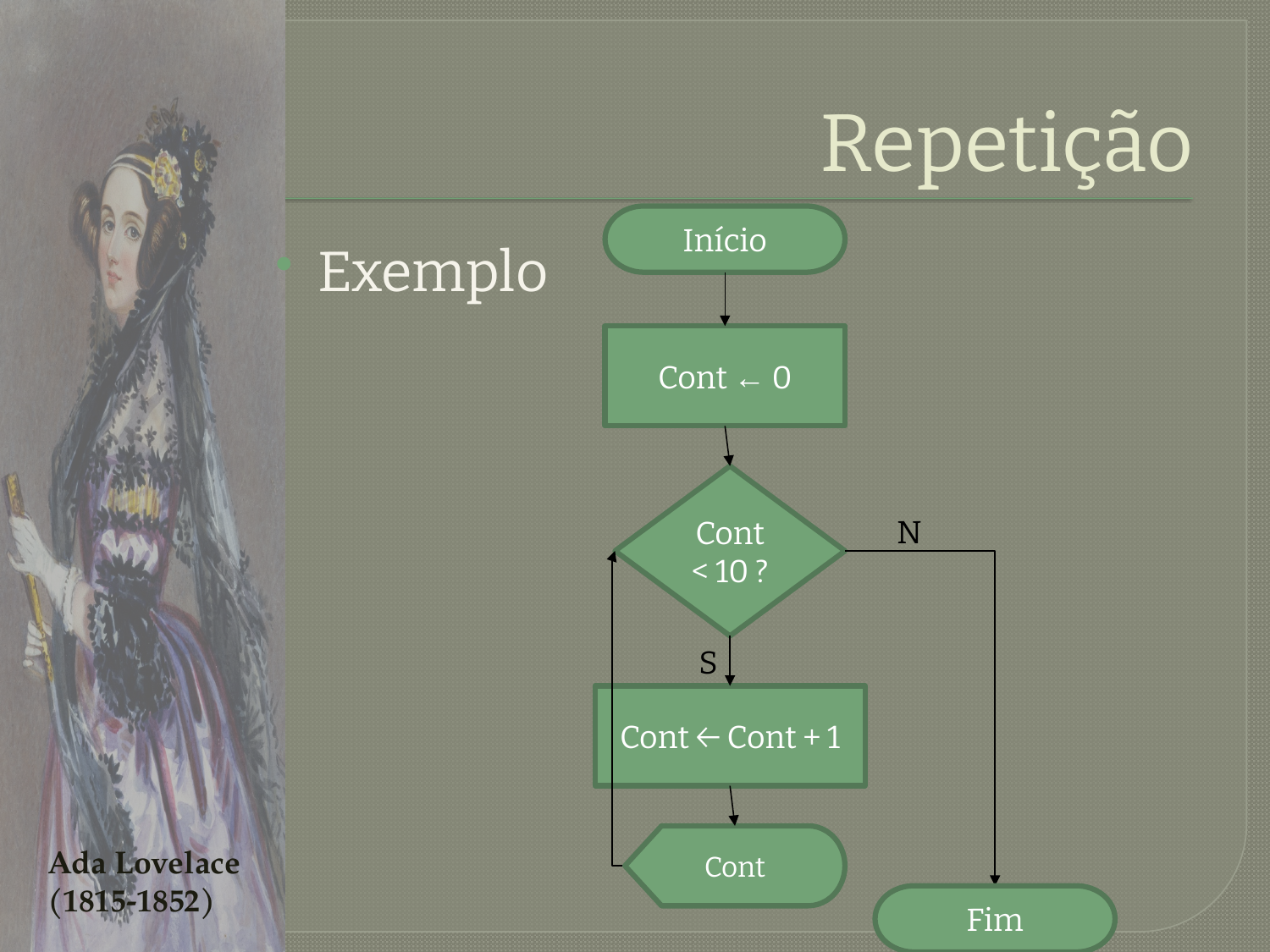

# Repetição
Início
Exemplo
Cont ← 0
Cont < 10 ?
N
S
Cont ← Cont + 1
Cont
Fim